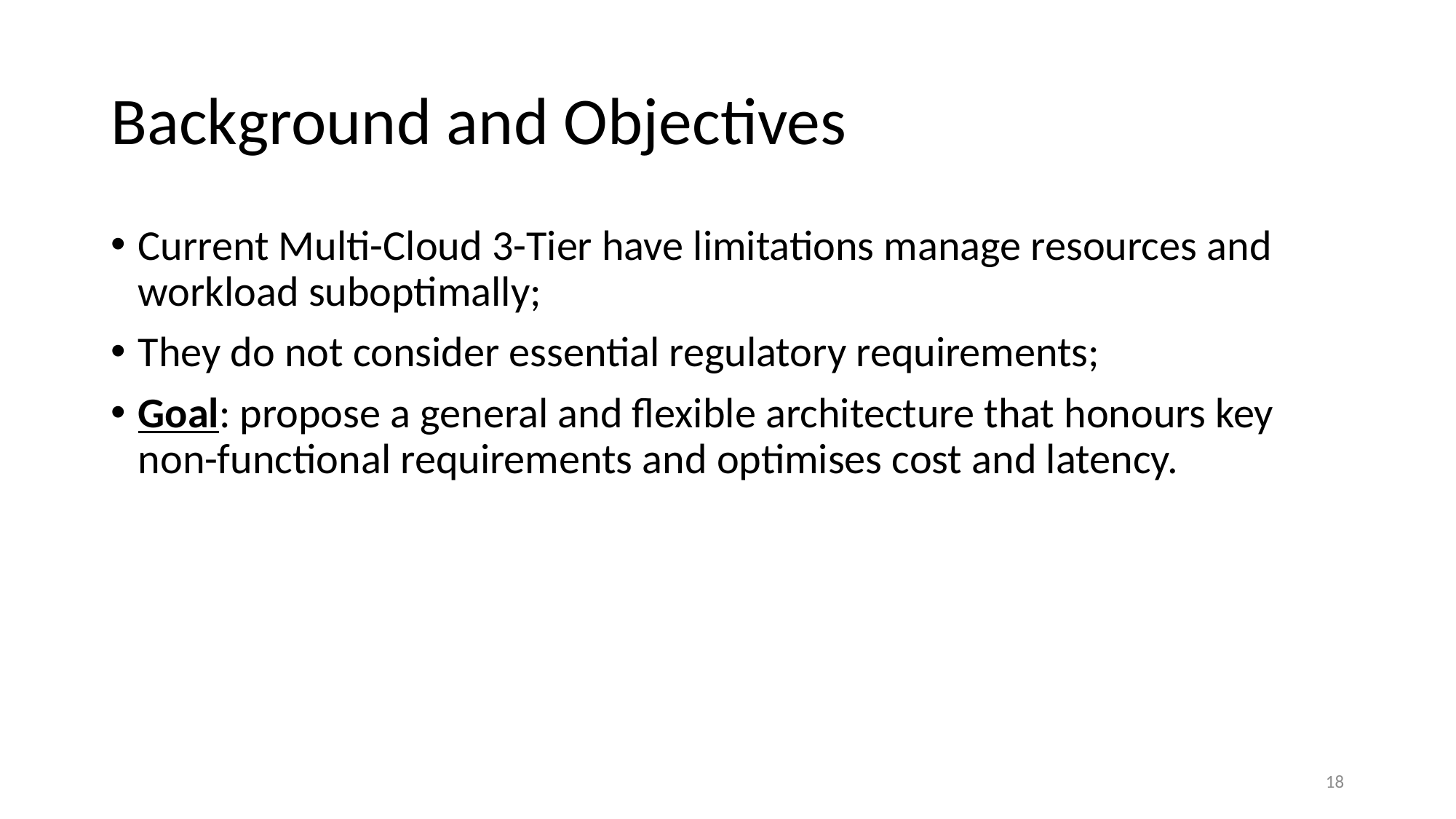

# Background and Objectives
Current Multi-Cloud 3-Tier have limitations manage resources and workload suboptimally;
They do not consider essential regulatory requirements;
Goal: propose a general and flexible architecture that honours key non-functional requirements and optimises cost and latency.
18